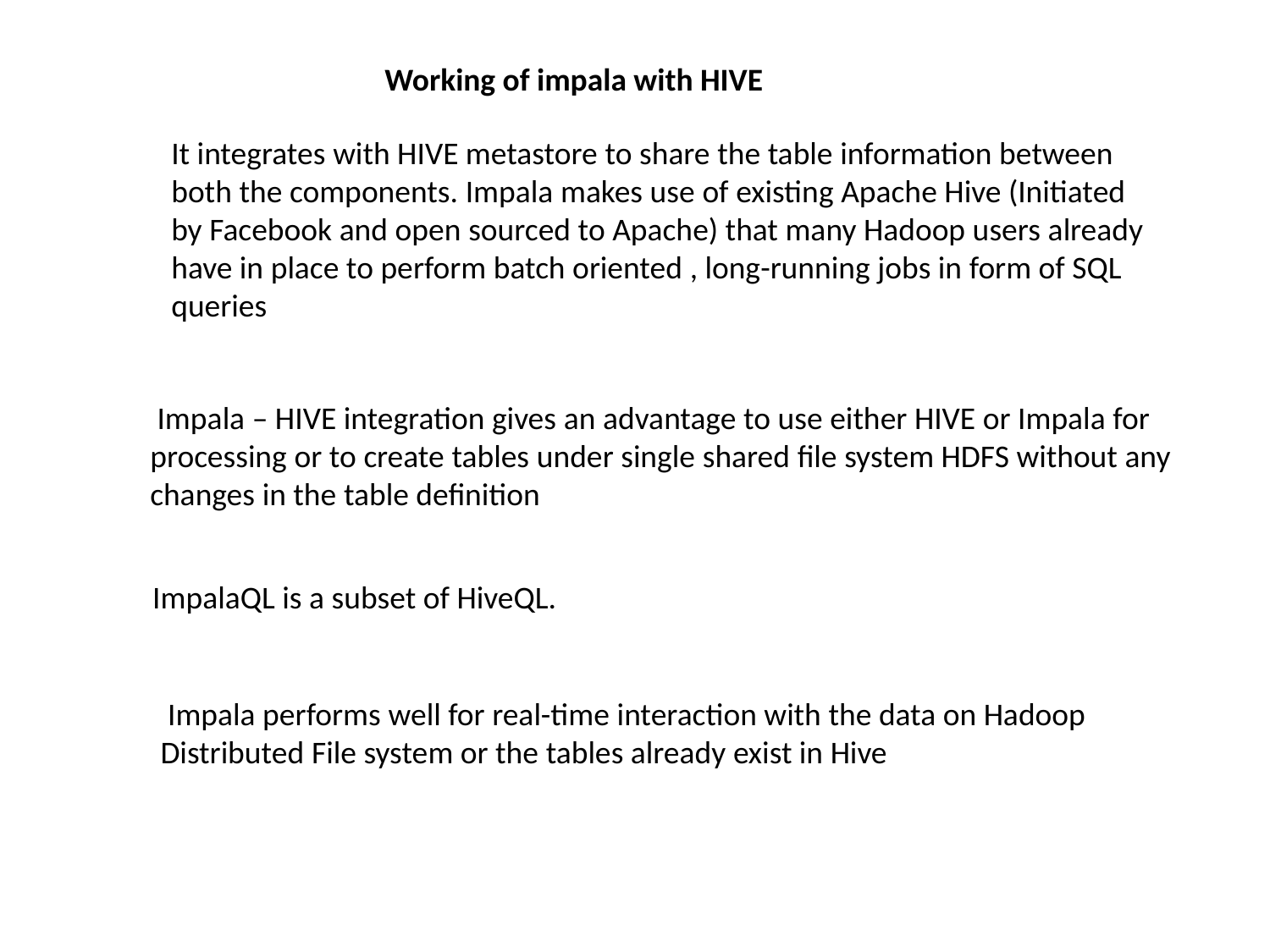

Working of impala with HIVE
It integrates with HIVE metastore to share the table information between both the components. Impala makes use of existing Apache Hive (Initiated by Facebook and open sourced to Apache) that many Hadoop users already have in place to perform batch oriented , long-running jobs in form of SQL queries
 Impala – HIVE integration gives an advantage to use either HIVE or Impala for processing or to create tables under single shared file system HDFS without any changes in the table definition
ImpalaQL is a subset of HiveQL.
 Impala performs well for real-time interaction with the data on Hadoop Distributed File system or the tables already exist in Hive